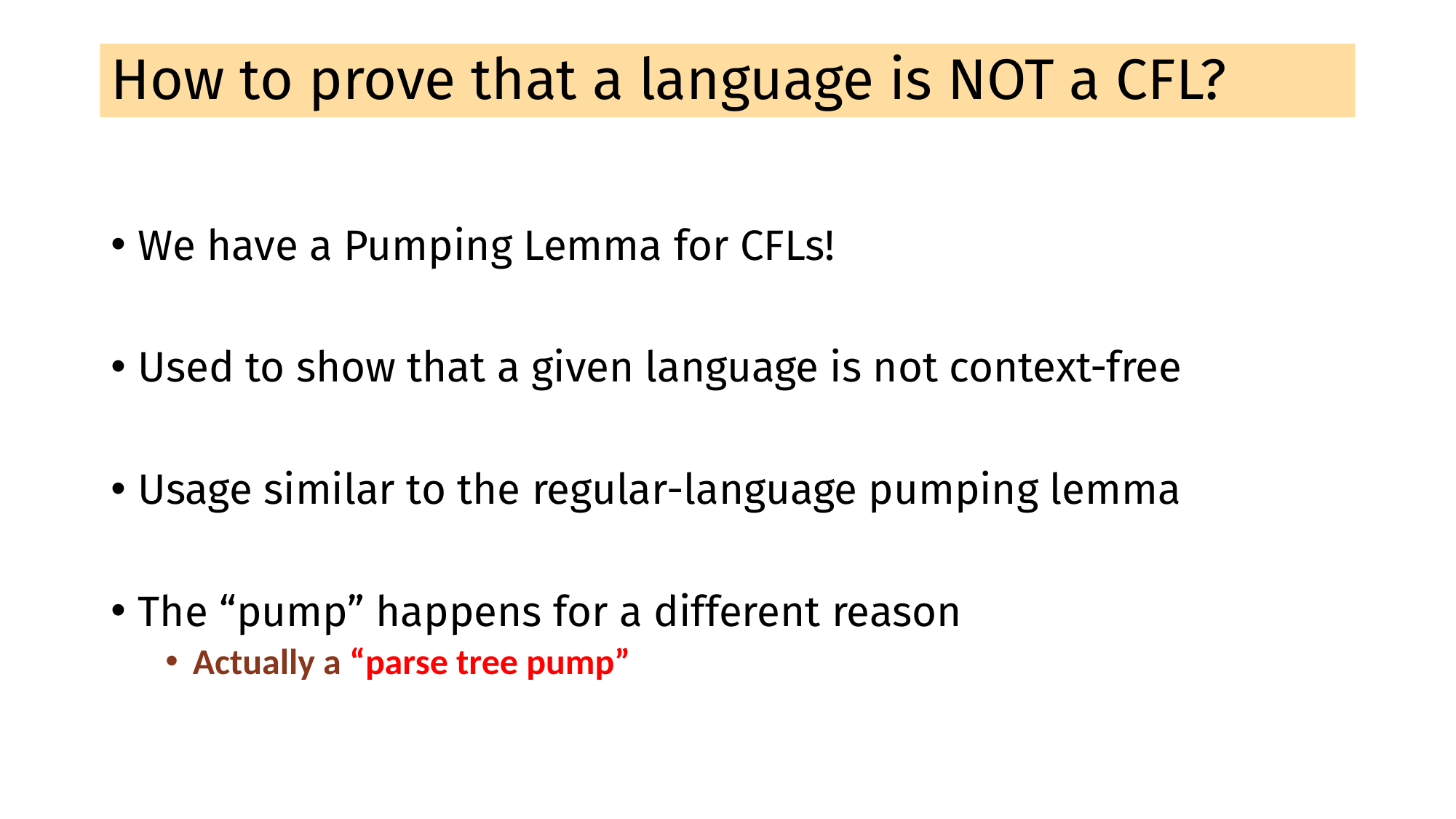

# How to prove that a language is NOT a CFL?
We have a Pumping Lemma for CFLs!

Used to show that a given language is not context-free

Usage similar to the regular-language pumping lemma

The “pump” happens for a different reason
Actually a “parse tree pump”